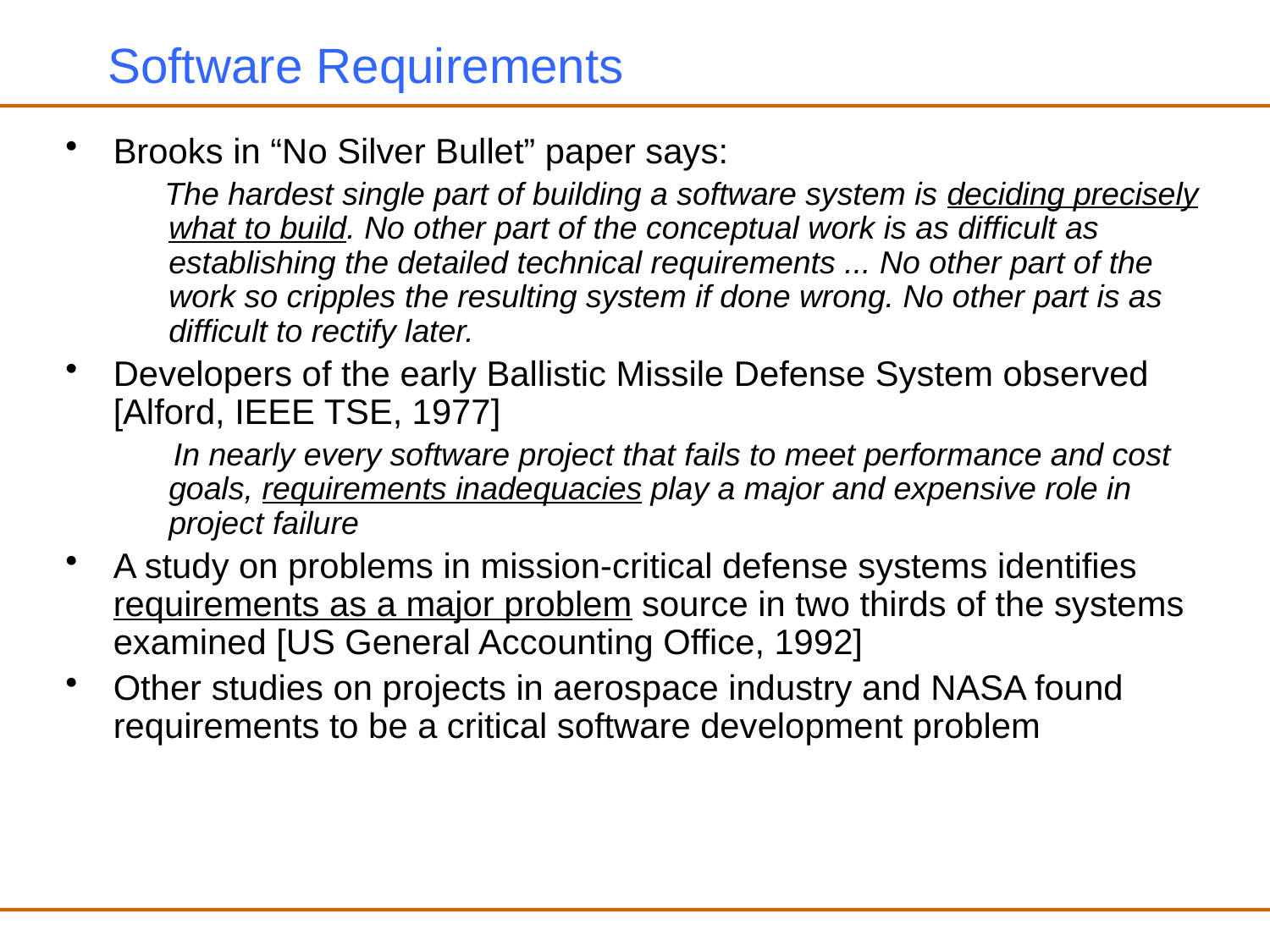

# Software Requirements
Brooks in “No Silver Bullet” paper says:
    The hardest single part of building a software system is deciding precisely what to build. No other part of the conceptual work is as difficult as establishing the detailed technical requirements ... No other part of the work so cripples the resulting system if done wrong. No other part is as difficult to rectify later.
Developers of the early Ballistic Missile Defense System observed [Alford, IEEE TSE, 1977]
     In nearly every software project that fails to meet performance and cost goals, requirements inadequacies play a major and expensive role in project failure
A study on problems in mission-critical defense systems identifies requirements as a major problem source in two thirds of the systems examined [US General Accounting Office, 1992]
Other studies on projects in aerospace industry and NASA found requirements to be a critical software development problem